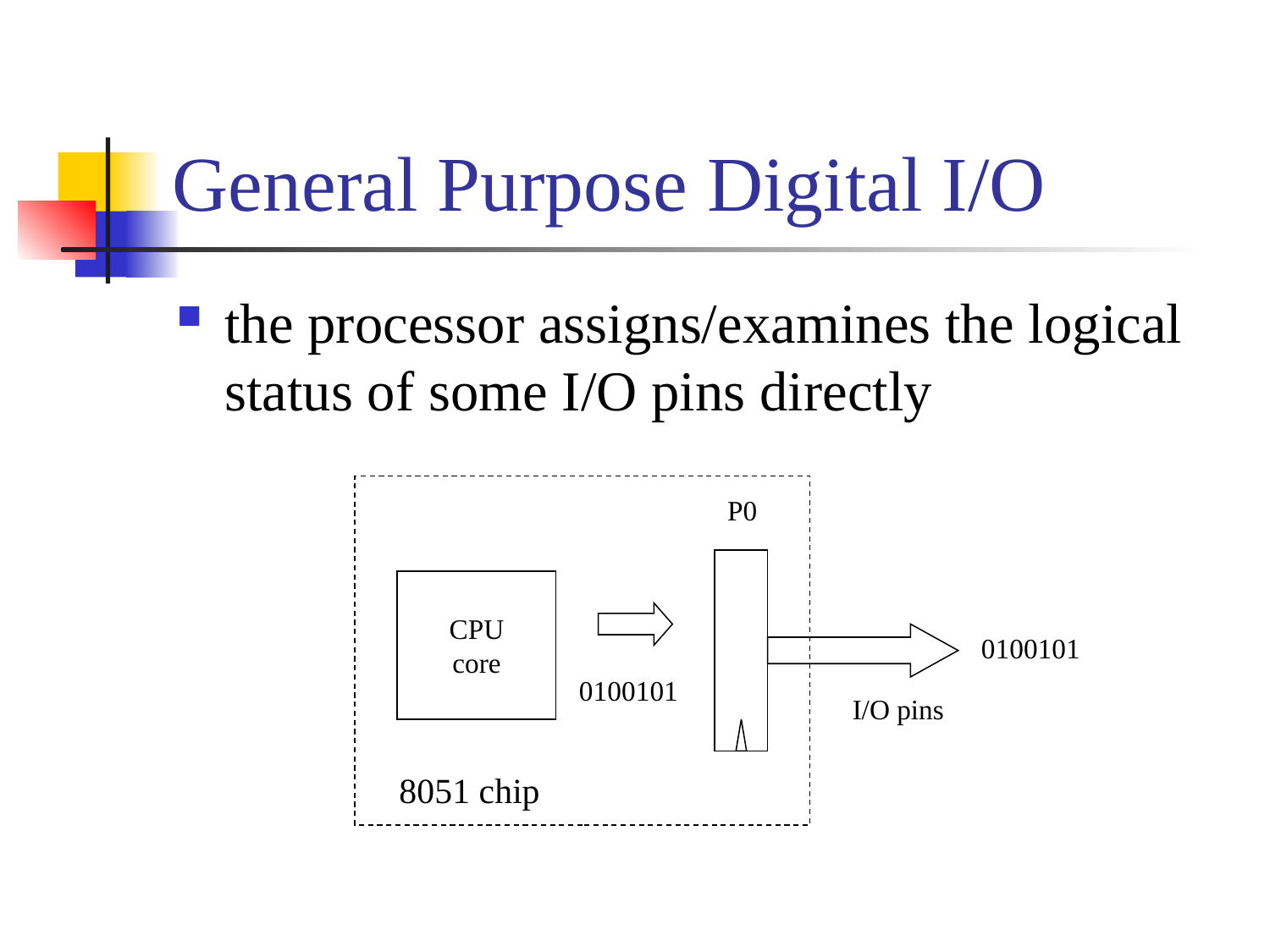

# General Purpose Digital I/O
the processor assigns/examines the logical status of some I/O pins directly

P0

CPU
core

0100101
0100101
I/O pins
8051 chip